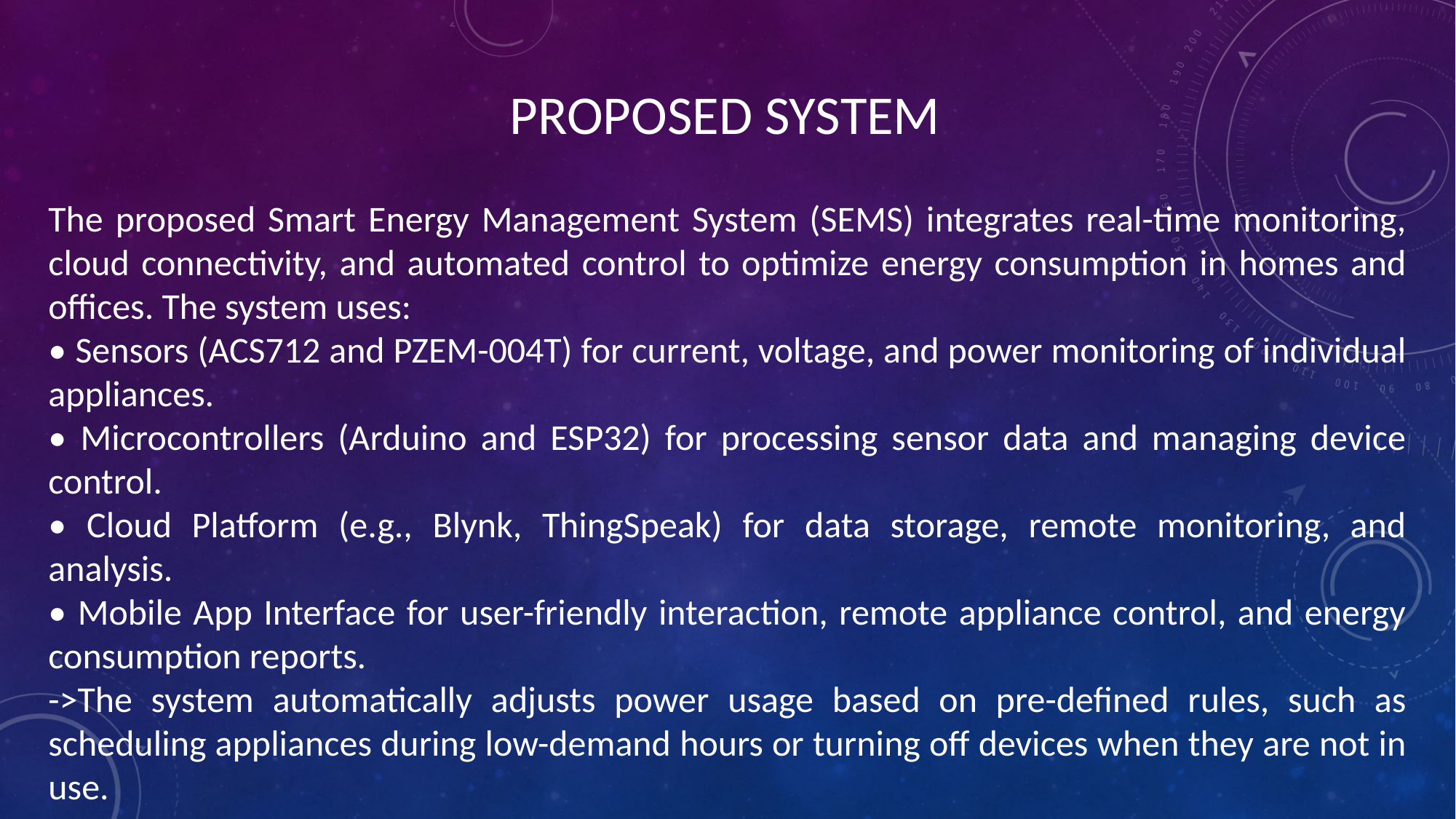

PROPOSED SYSTEM
The proposed Smart Energy Management System (SEMS) integrates real-time monitoring, cloud connectivity, and automated control to optimize energy consumption in homes and offices. The system uses:
• Sensors (ACS712 and PZEM-004T) for current, voltage, and power monitoring of individual appliances.
• Microcontrollers (Arduino and ESP32) for processing sensor data and managing device control.
• Cloud Platform (e.g., Blynk, ThingSpeak) for data storage, remote monitoring, and analysis.
• Mobile App Interface for user-friendly interaction, remote appliance control, and energy consumption reports.
->The system automatically adjusts power usage based on pre-defined rules, such as scheduling appliances during low-demand hours or turning off devices when they are not in use.